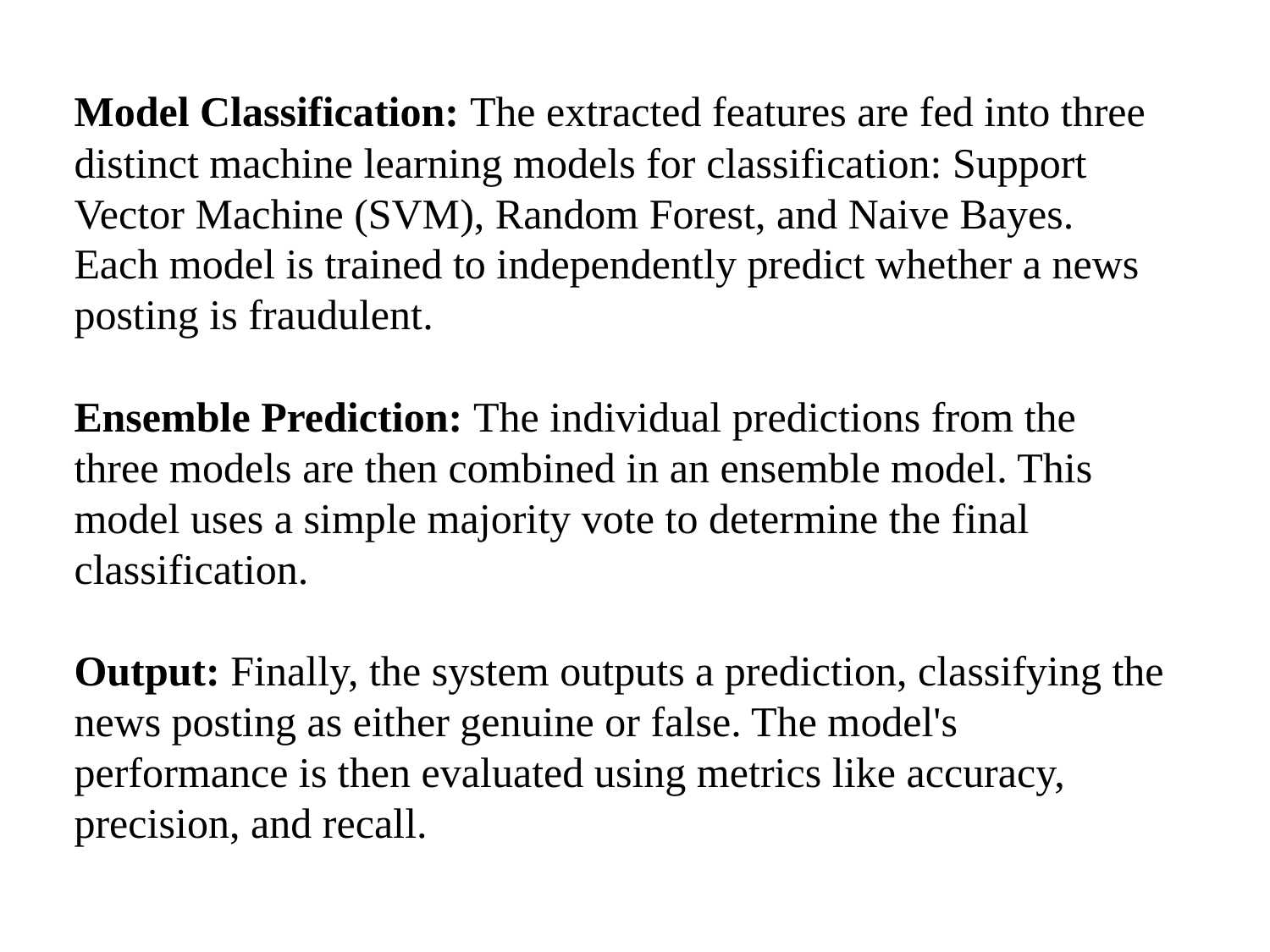

#
Model Classification: The extracted features are fed into three distinct machine learning models for classification: Support Vector Machine (SVM), Random Forest, and Naive Bayes. Each model is trained to independently predict whether a news posting is fraudulent.

Ensemble Prediction: The individual predictions from the three models are then combined in an ensemble model. This model uses a simple majority vote to determine the final classification.

Output: Finally, the system outputs a prediction, classifying the news posting as either genuine or false. The model's performance is then evaluated using metrics like accuracy, precision, and recall.